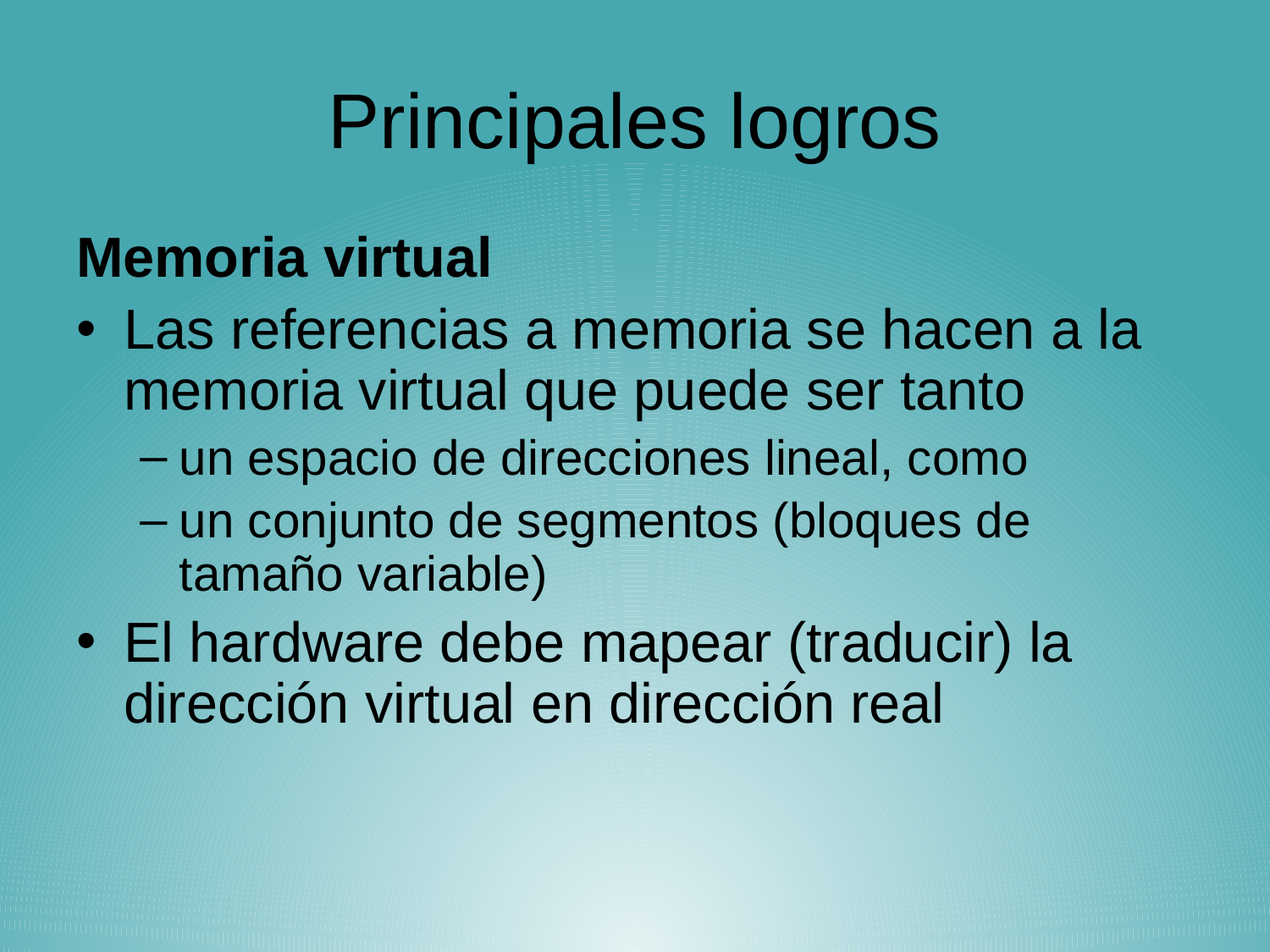

# Principales logros
Memoria virtual
Las referencias a memoria se hacen a la memoria virtual que puede ser tanto
un espacio de direcciones lineal, como
un conjunto de segmentos (bloques de tamaño variable)
El hardware debe mapear (traducir) la dirección virtual en dirección real